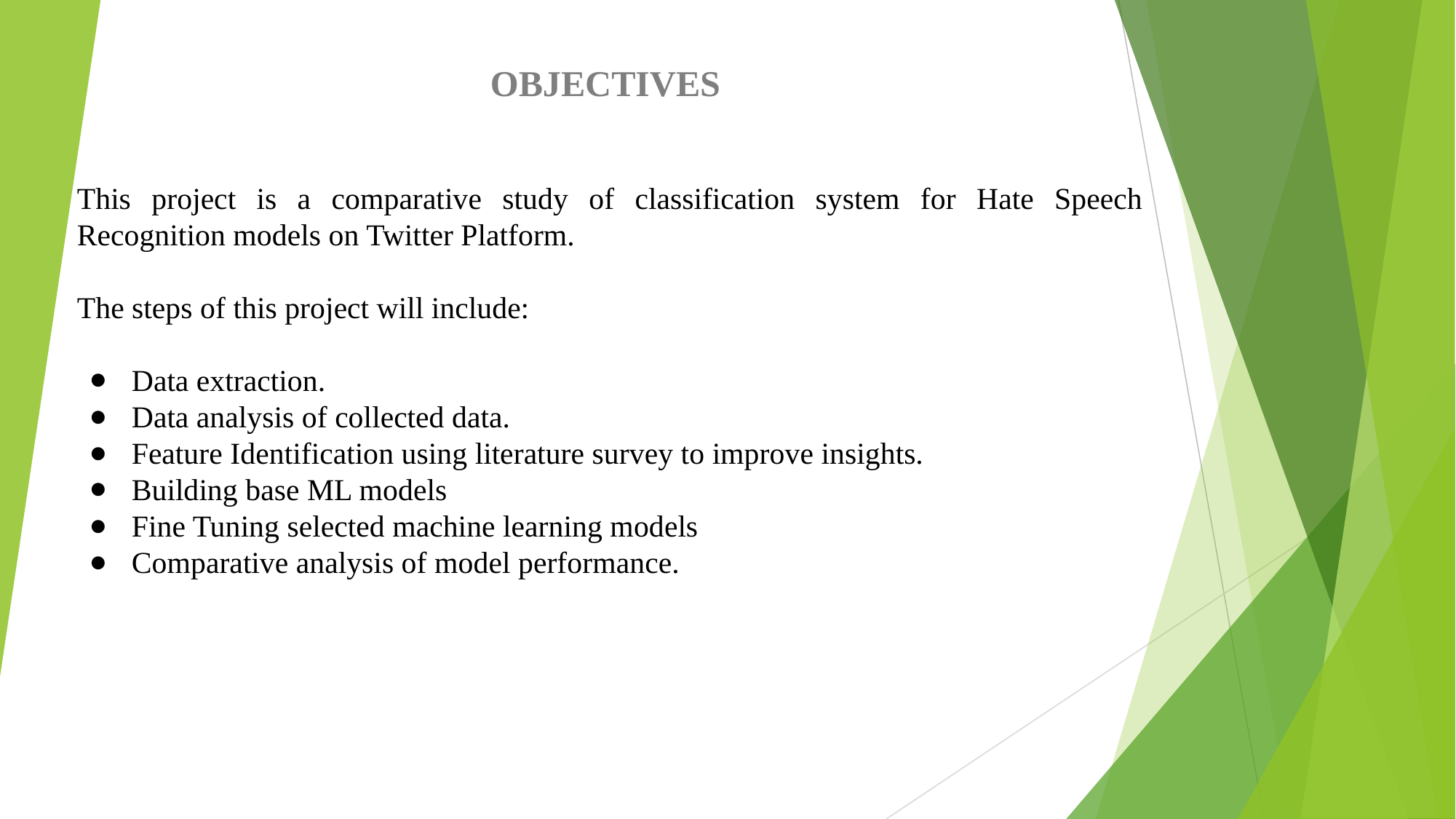

# OBJECTIVES
This project is a comparative study of classification system for Hate Speech Recognition models on Twitter Platform.

The steps of this project will include:

Data extraction.
Data analysis of collected data.
Feature Identification using literature survey to improve insights.
Building base ML models
Fine Tuning selected machine learning models
Comparative analysis of model performance.